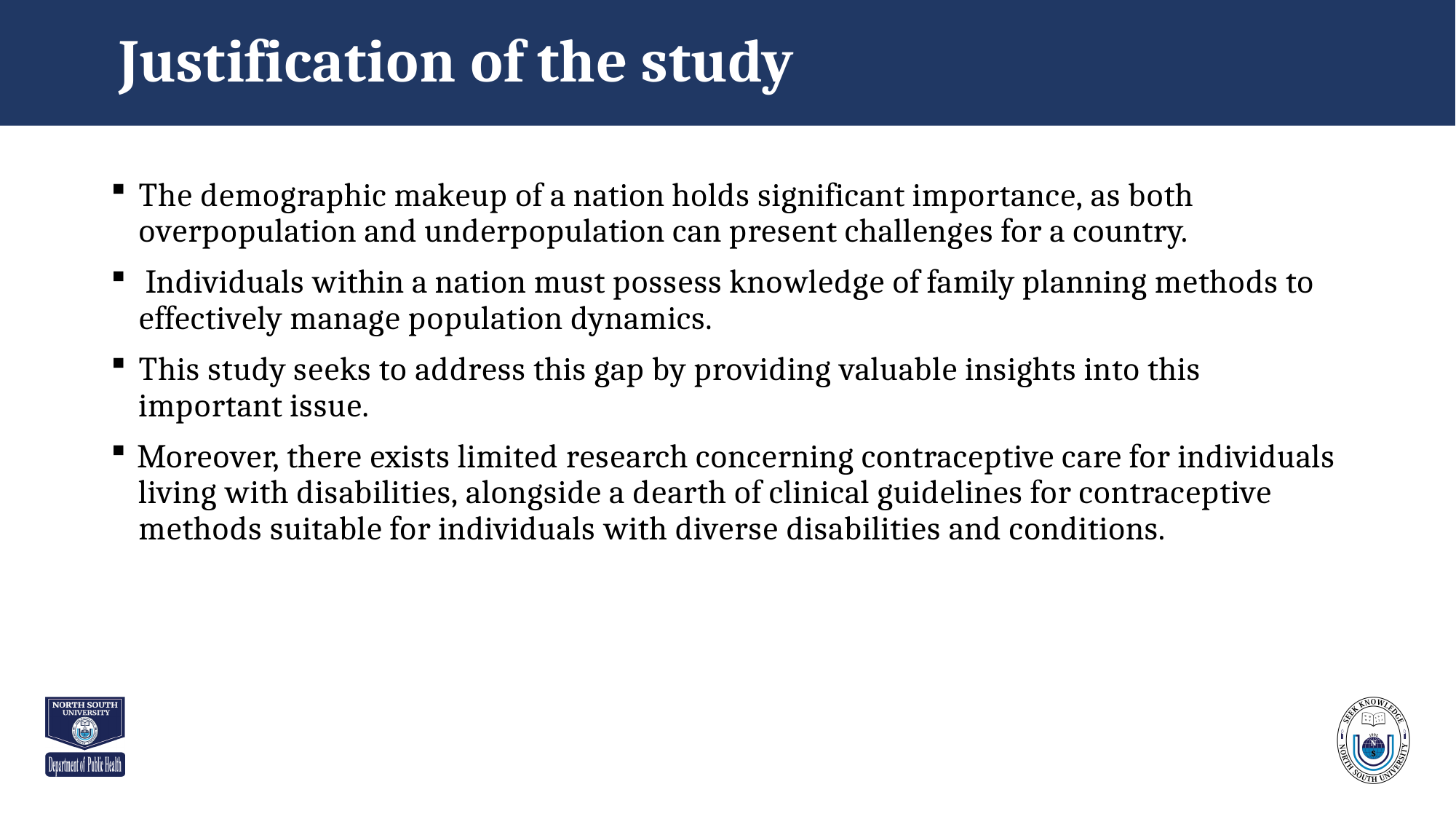

# Justification of the study
The demographic makeup of a nation holds significant importance, as both overpopulation and underpopulation can present challenges for a country.
 Individuals within a nation must possess knowledge of family planning methods to effectively manage population dynamics.
This study seeks to address this gap by providing valuable insights into this important issue.
Moreover, there exists limited research concerning contraceptive care for individuals living with disabilities, alongside a dearth of clinical guidelines for contraceptive methods suitable for individuals with diverse disabilities and conditions.